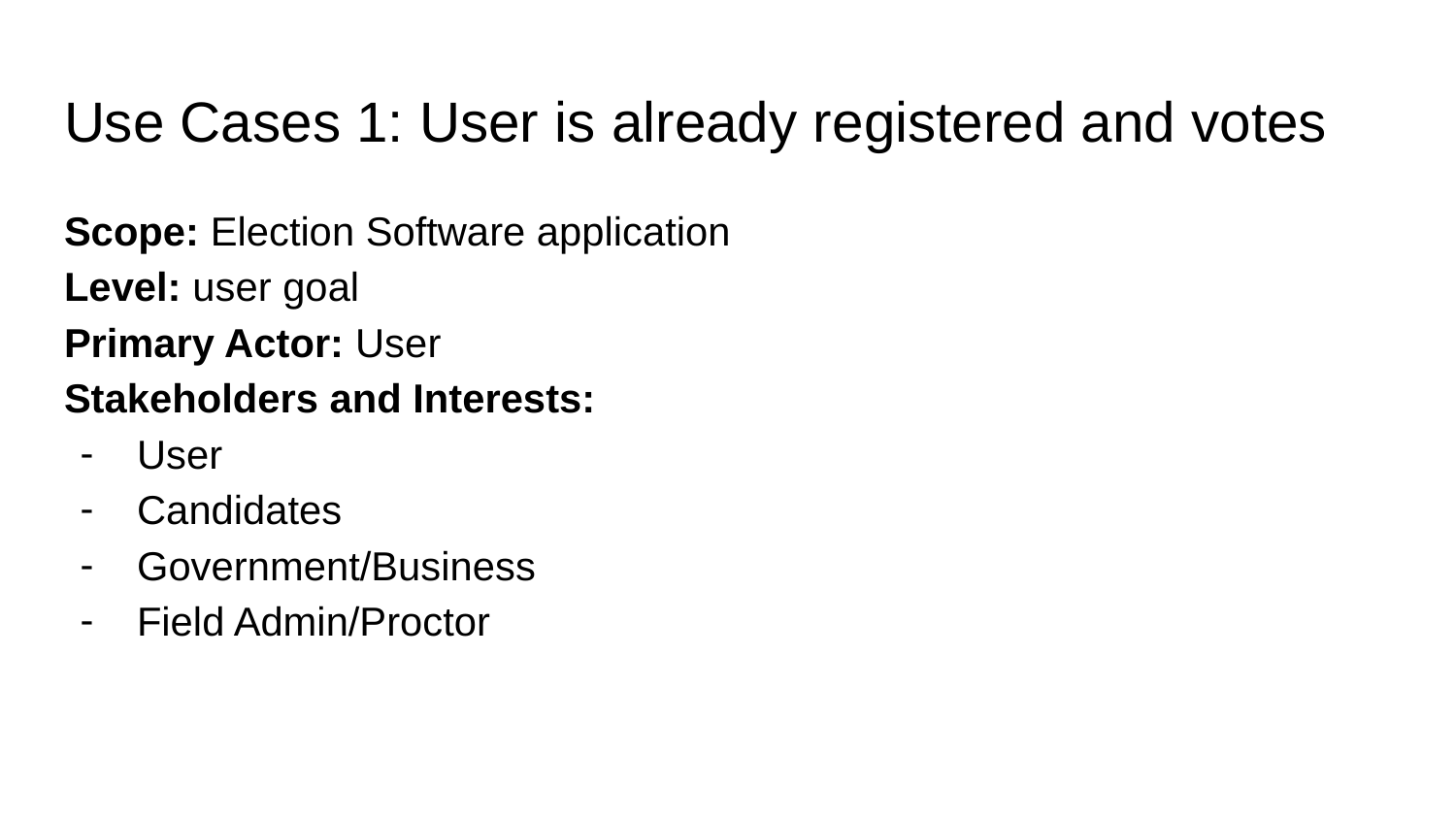

# Use Cases 1: User is already registered and votes
Scope: Election Software application
Level: user goal
Primary Actor: User
Stakeholders and Interests:
User
Candidates
Government/Business
Field Admin/Proctor